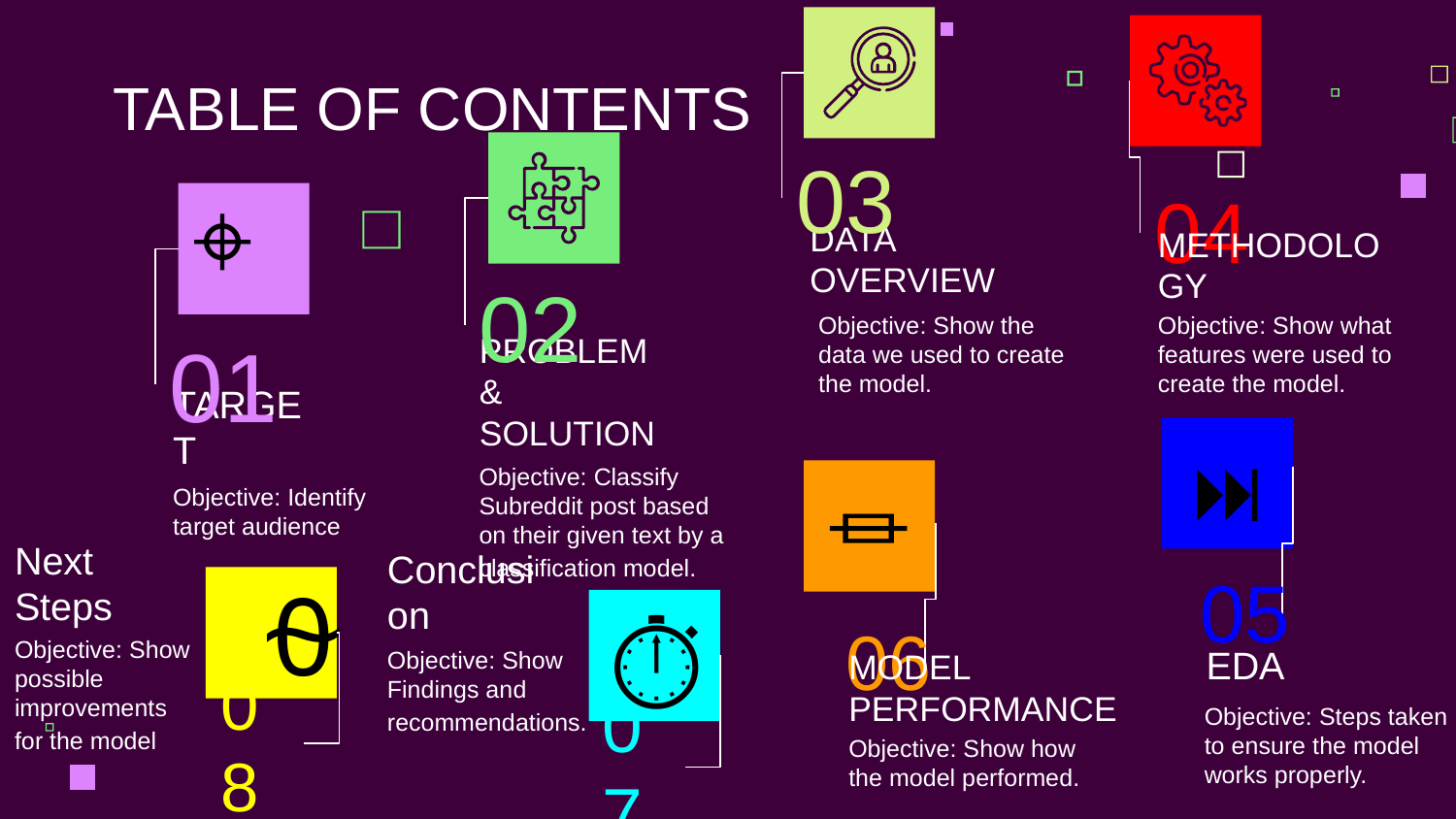

TABLE OF CONTENTS

03
⌖
04

DATA OVERVIEW
METHODOLOGY
02
Objective: Show the data we used to create the model.
Objective: Show what features were used to create the model.
01
# PROBLEM & SOLUTION
TARGET
⏭
Objective: Classify
Subreddit post based on their given text by a classification model.
⏛
Objective: Identify target audience
05
⍬
Next Steps
Conclusion
⏱
EDA
06
Objective: Show
possible
improvements
for the model
Objective: Show
Findings and
recommendations.
MODEL PERFORMANCE
Objective: Steps taken to ensure the model works properly.
08
Objective: Show how the model performed.
07